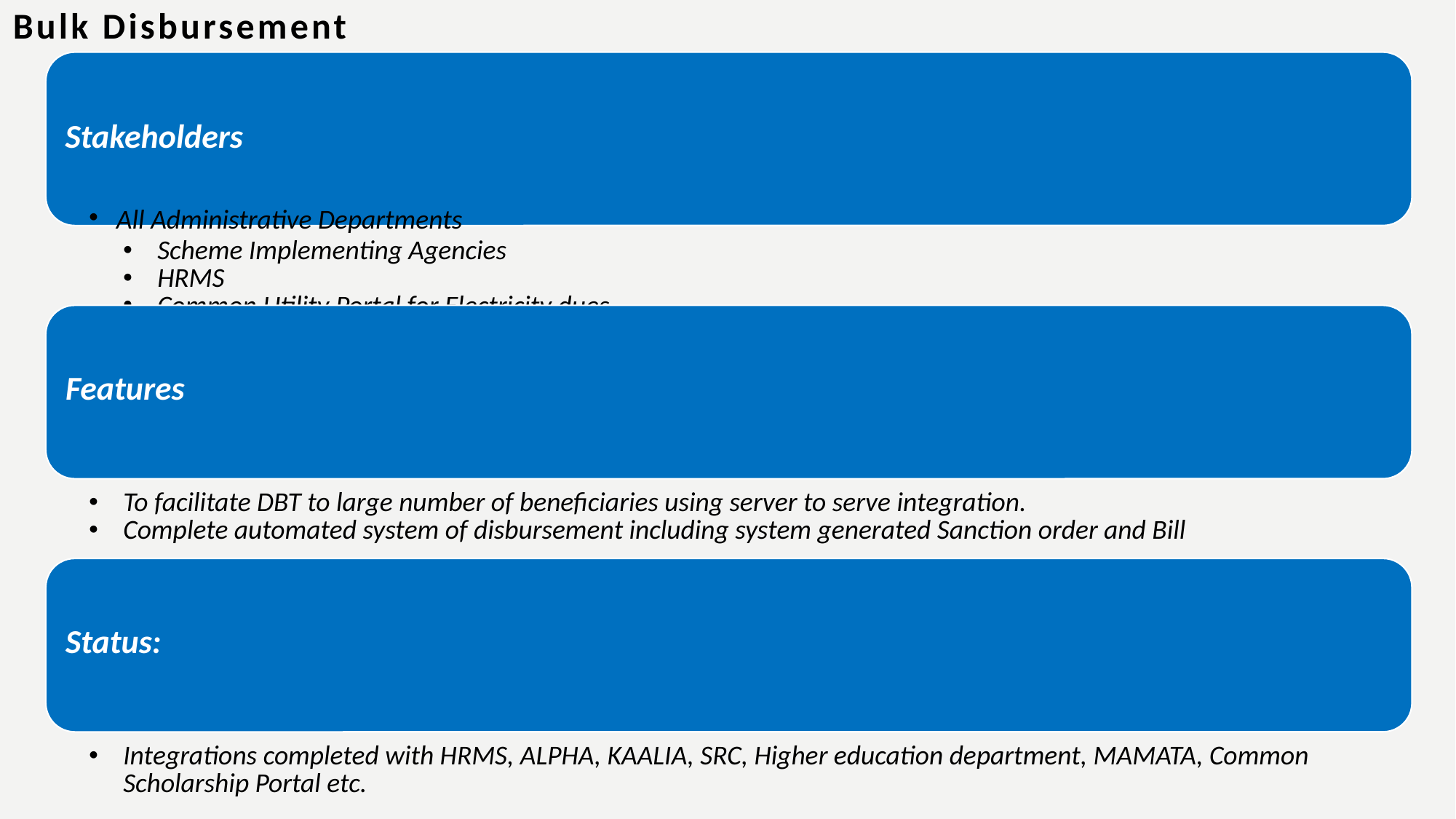

# Bulk Disbursement
Stakeholders
All Administrative Departments
Features
To facilitate DBT to large number of beneficiaries using server to serve integration.
Status:
Integrations completed with HRMS, ALPHA, KAALIA, SRC, Higher education department, MAMATA, Common Scholarship Portal etc.
Scheme Implementing Agencies
HRMS
Common Utility Portal for Electricity dues
Complete automated system of disbursement including system generated Sanction order and Bill